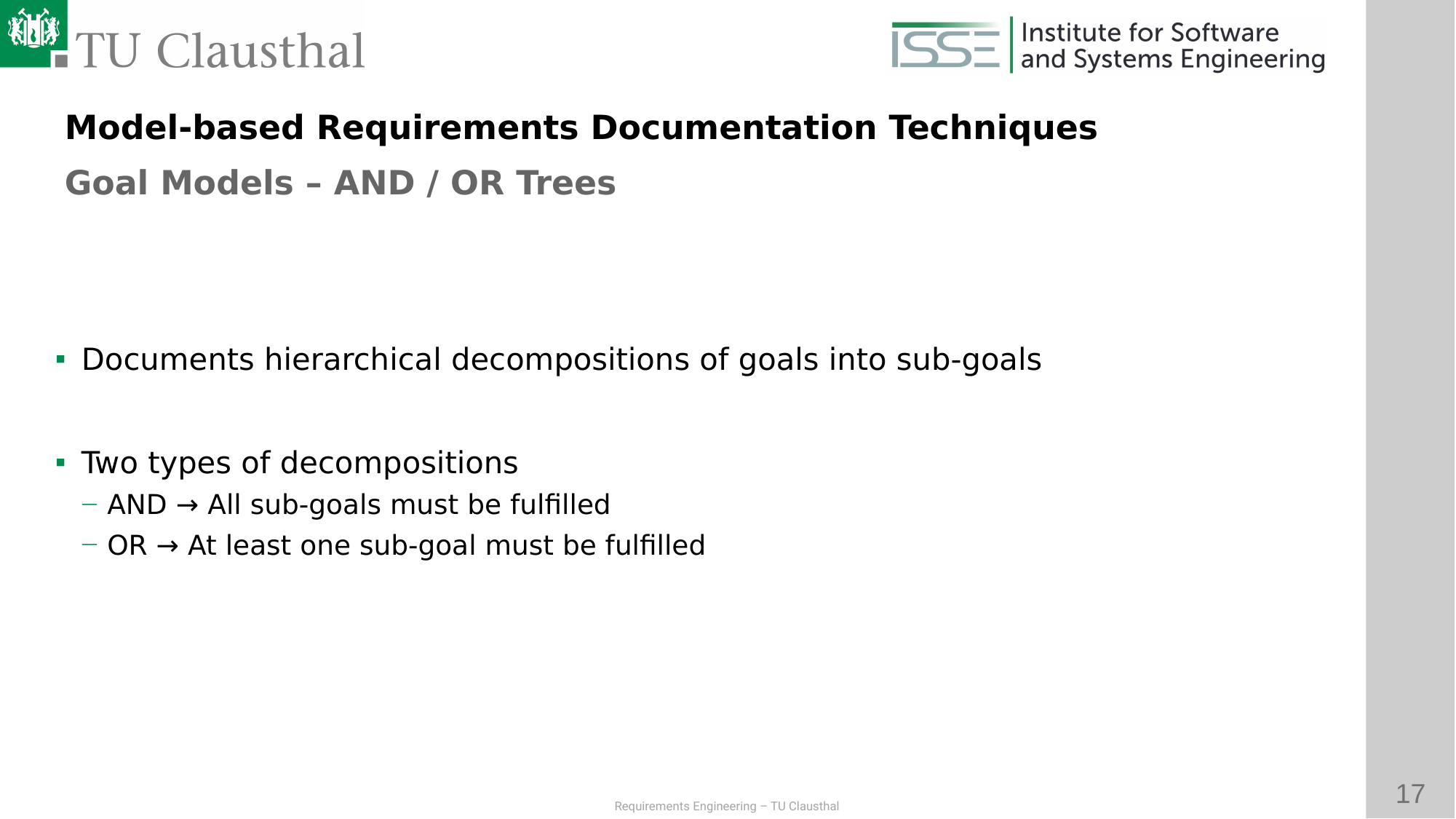

Model-based Requirements Documentation Techniques
Goal Models – AND / OR Trees
# Documents hierarchical decompositions of goals into sub-goals

Two types of decompositions
AND → All sub-goals must be fulfilled
OR → At least one sub-goal must be fulfilled